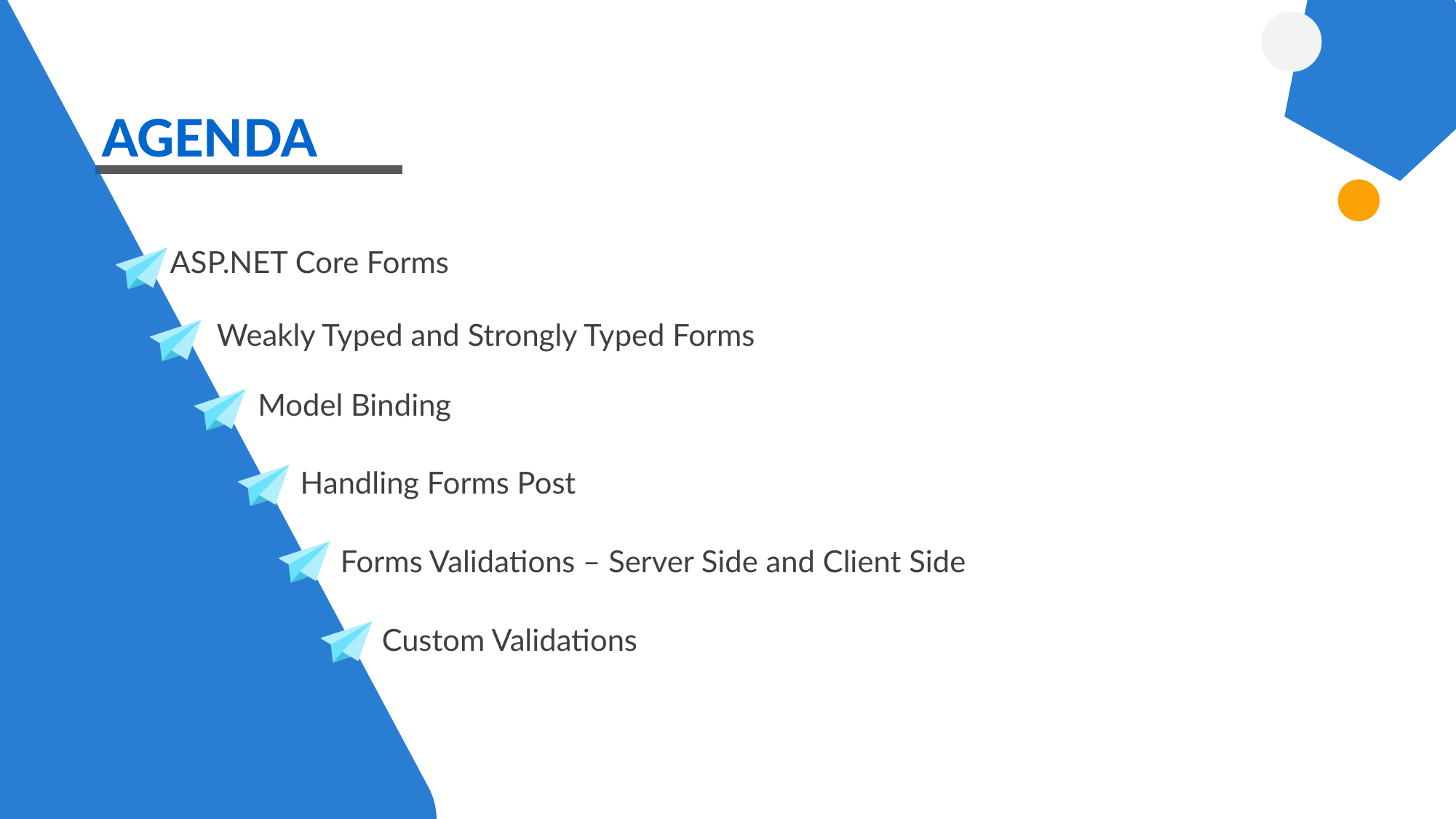

AGENDA
ASP.NET Core Forms

Weakly Typed and Strongly Typed Forms

Model Binding

Handling Forms Post

Forms Validations – Server Side and Client Side

Custom Validations